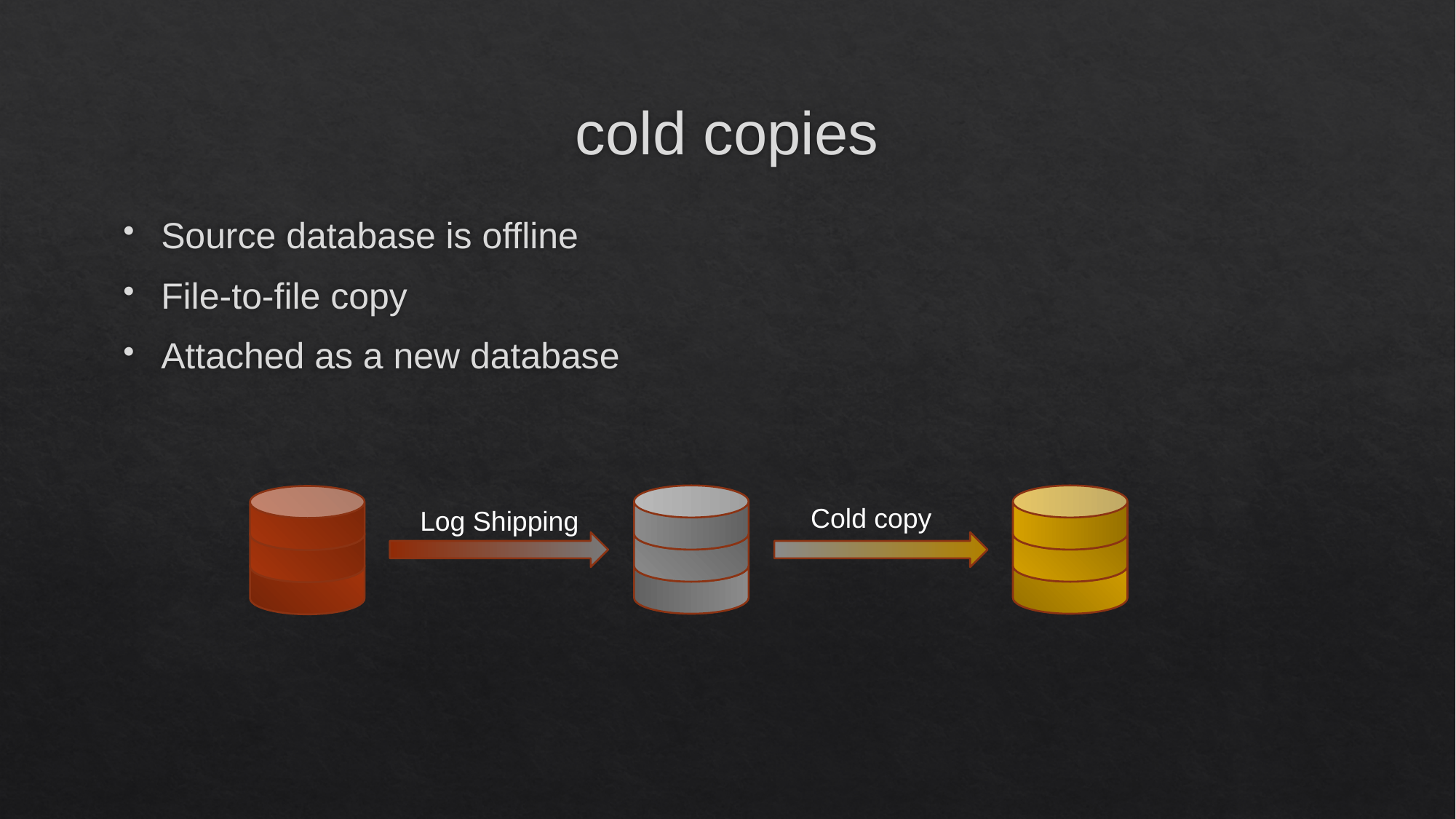

# cold copies
Source database is offline
File-to-file copy
Attached as a new database

Cold copy
Log Shipping